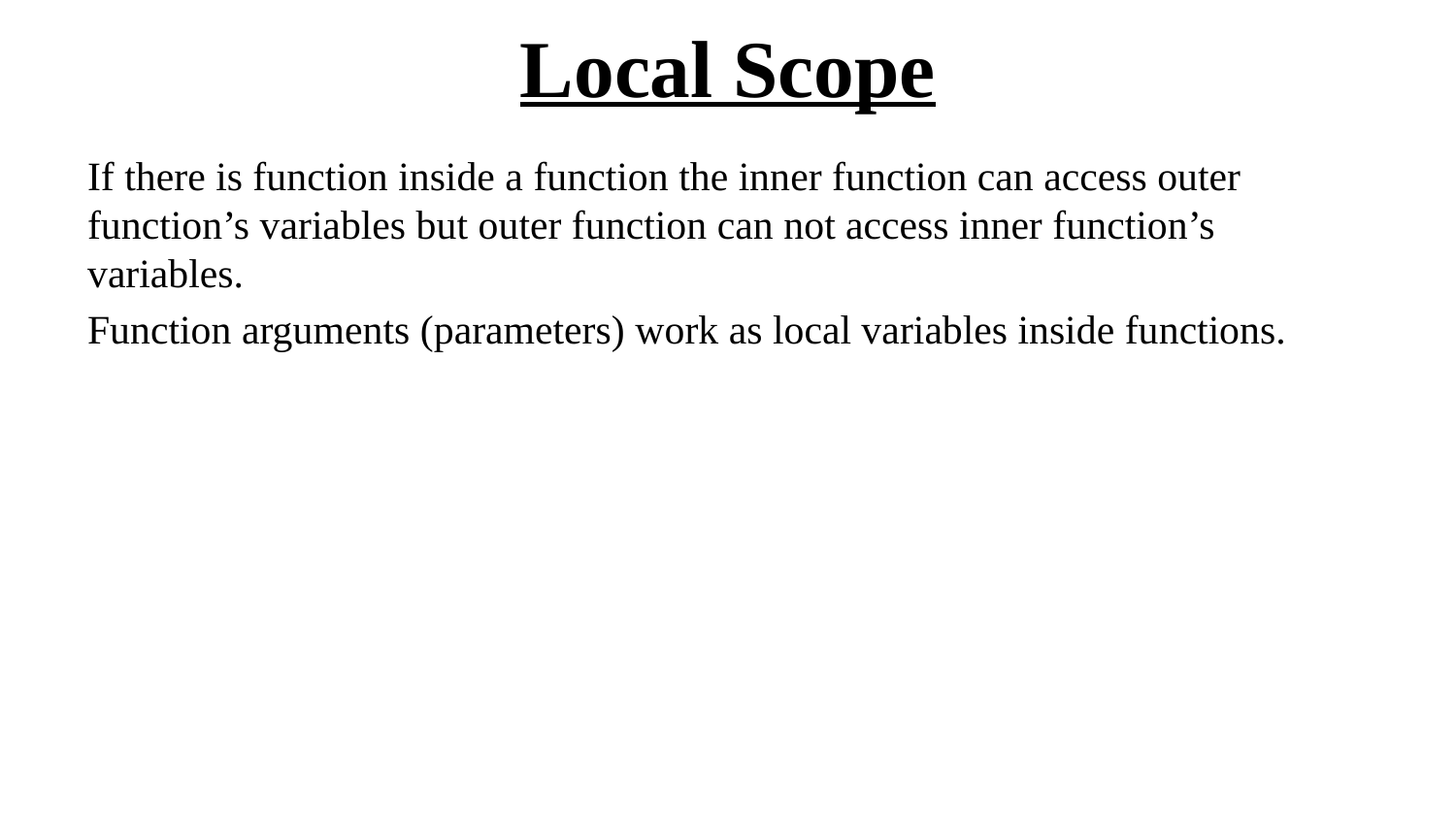

# Local Scope
If there is function inside a function the inner function can access outer function’s variables but outer function can not access inner function’s variables.
Function arguments (parameters) work as local variables inside functions.